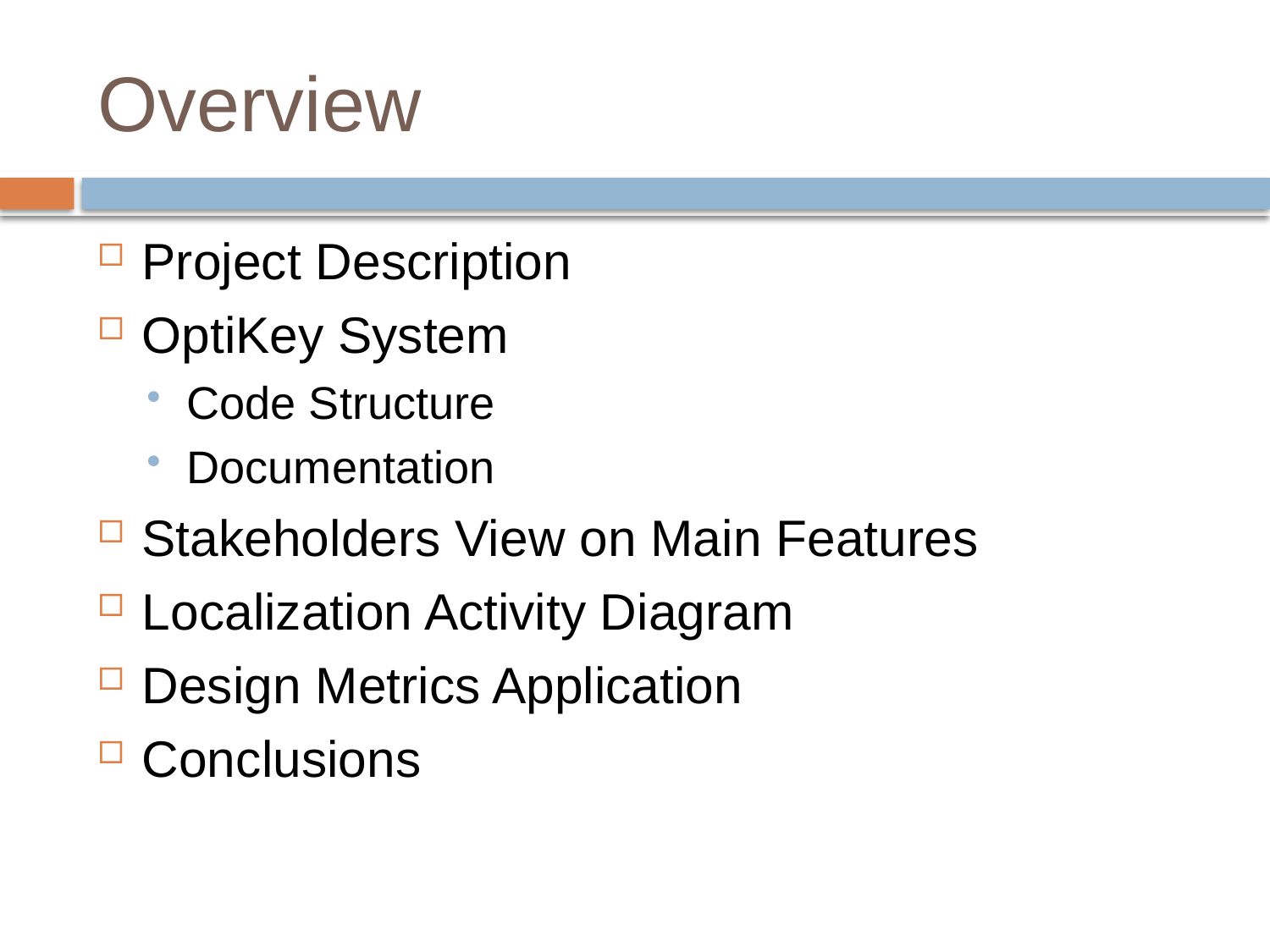

# Overview
Project Description
OptiKey System
Code Structure
Documentation
Stakeholders View on Main Features
Localization Activity Diagram
Design Metrics Application
Conclusions